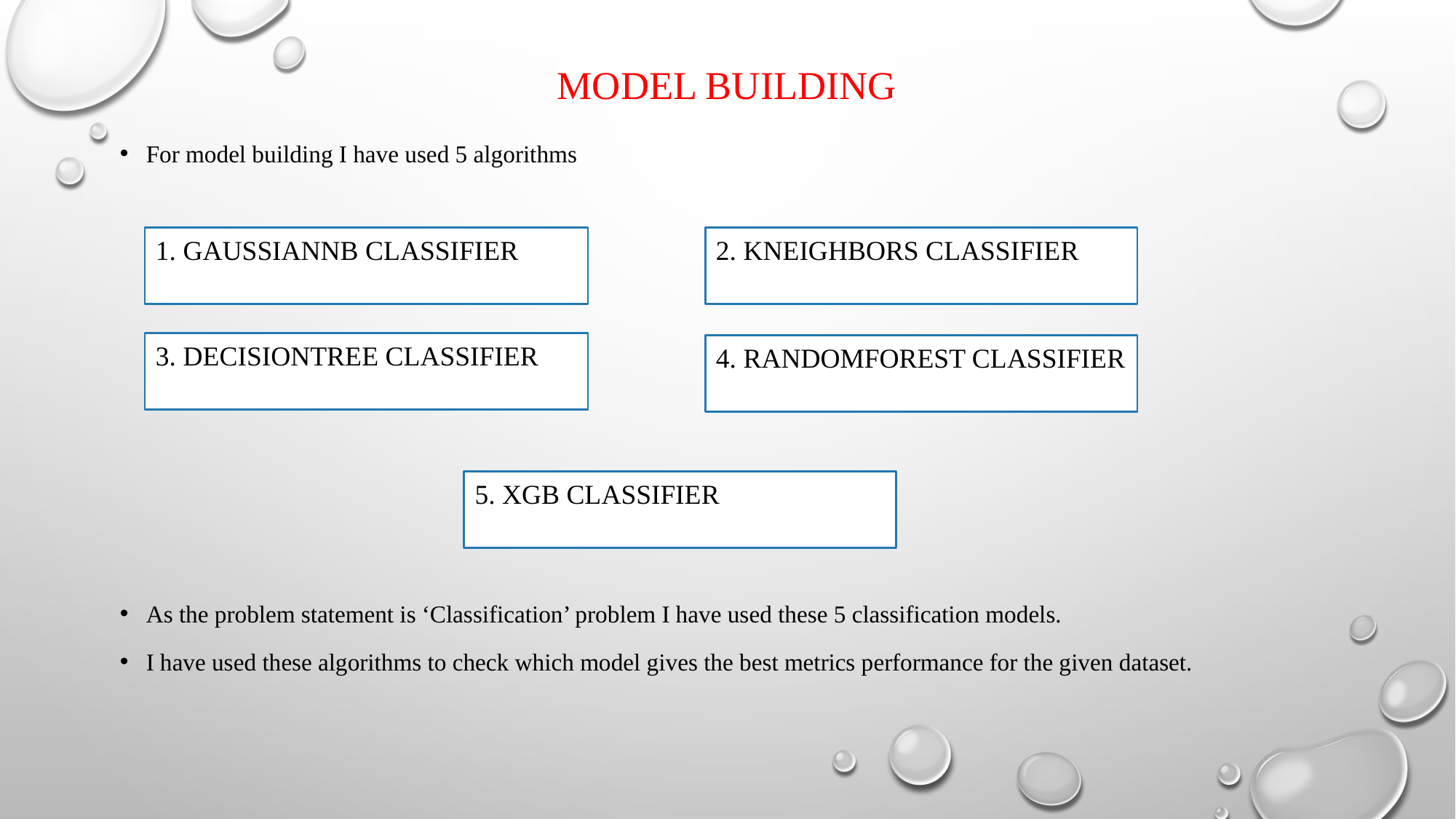

# Model building
For model building I have used 5 algorithms

As the problem statement is ‘Classification’ problem I have used these 5 classification models.
I have used these algorithms to check which model gives the best metrics performance for the given dataset.

1. GAUSSIANNB CLASSIFIER

2. KNEIGHBORS CLASSIFIER

3. DECISIONTREE CLASSIFIER

4. RANDOMFOREST CLASSIFIER

5. XGB CLASSIFIER